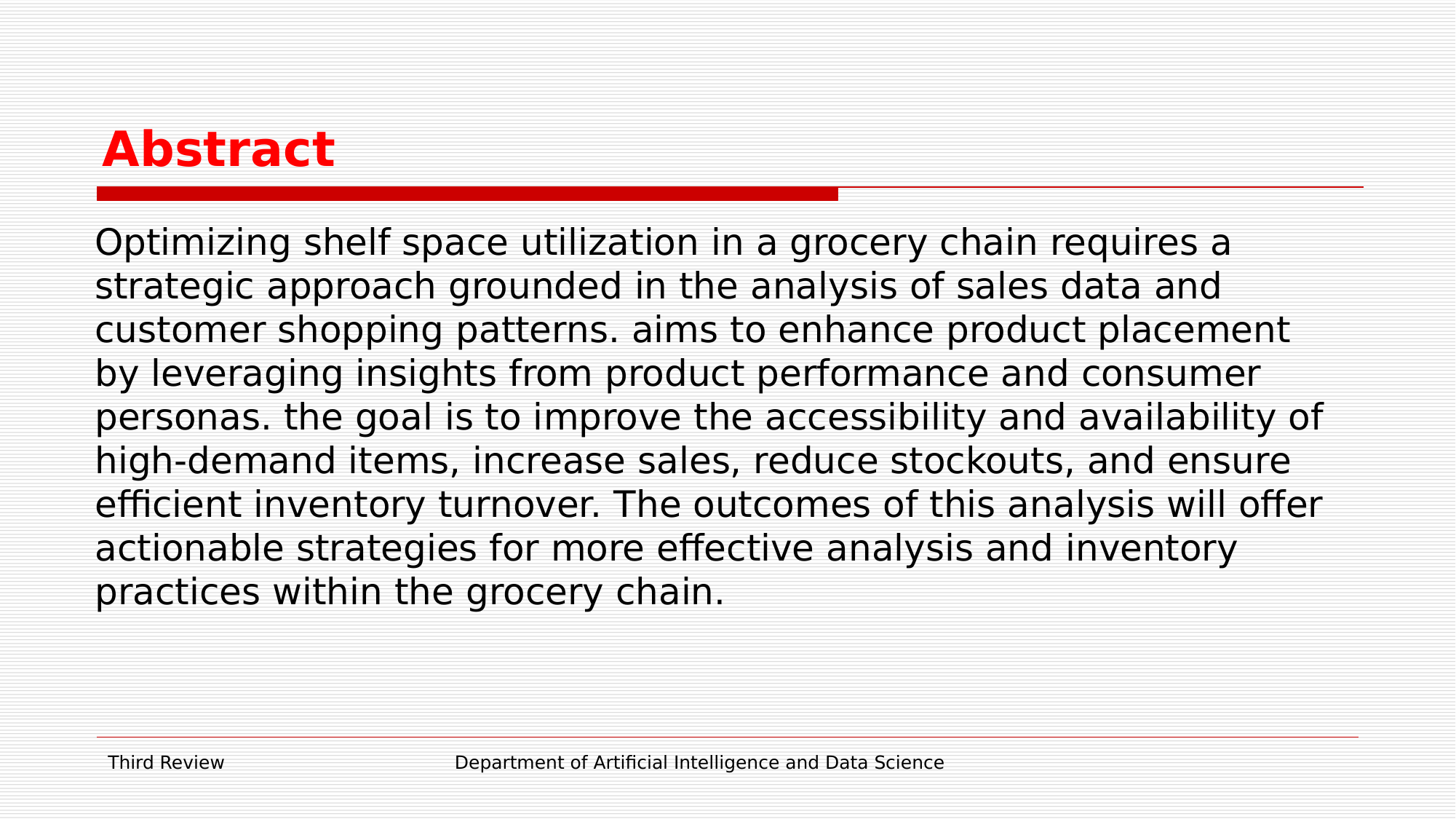

# Abstract

Optimizing shelf space utilization in a grocery chain requires a strategic approach grounded in the analysis of sales data and customer shopping patterns. aims to enhance product placement by leveraging insights from product performance and consumer personas. the goal is to improve the accessibility and availability of high-demand items, increase sales, reduce stockouts, and ensure efficient inventory turnover. The outcomes of this analysis will offer actionable strategies for more effective analysis and inventory practices within the grocery chain.

Third Review
Department of Artificial Intelligence and Data Science
4